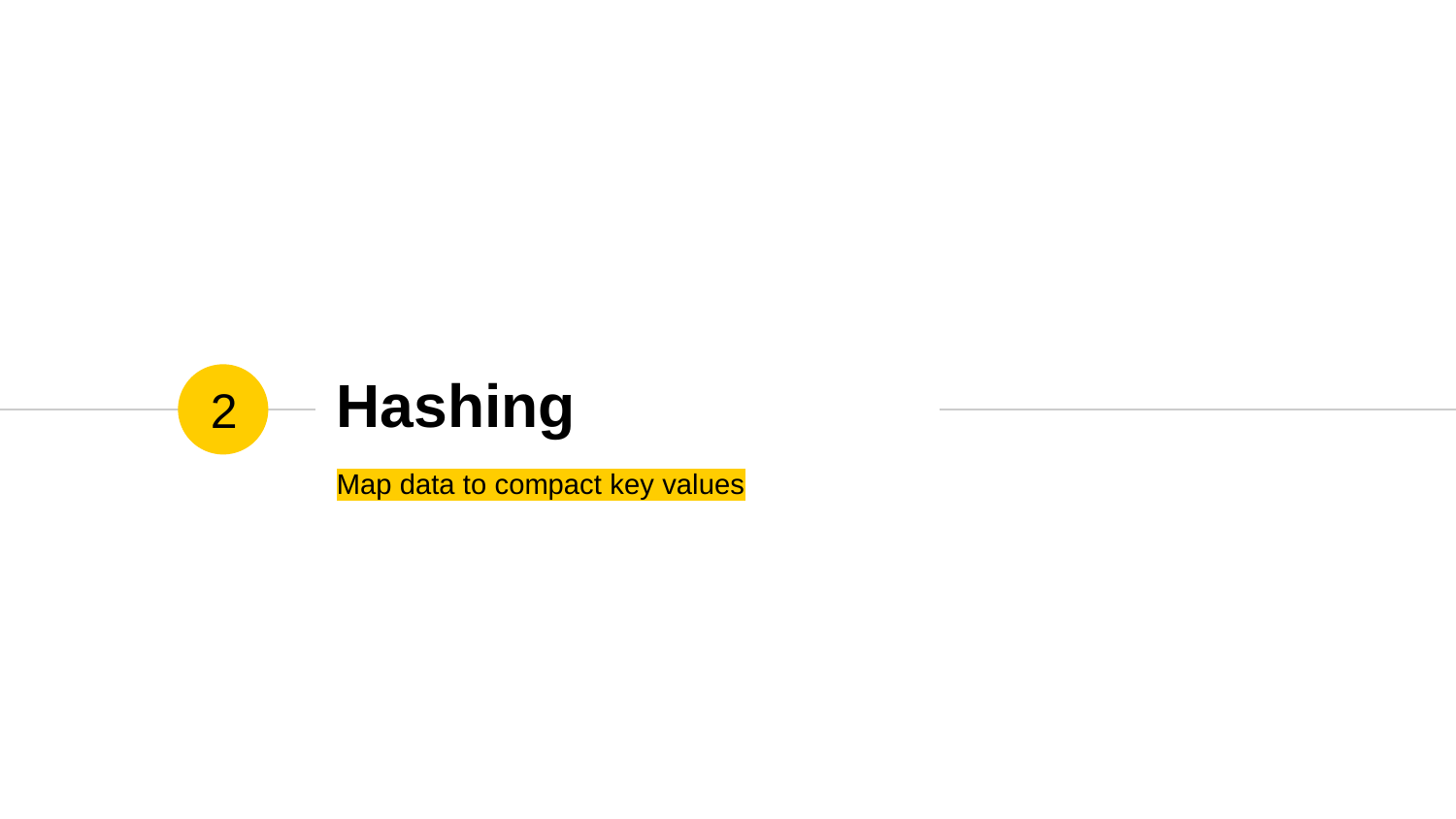

# Hashing
2
Map data to compact key values